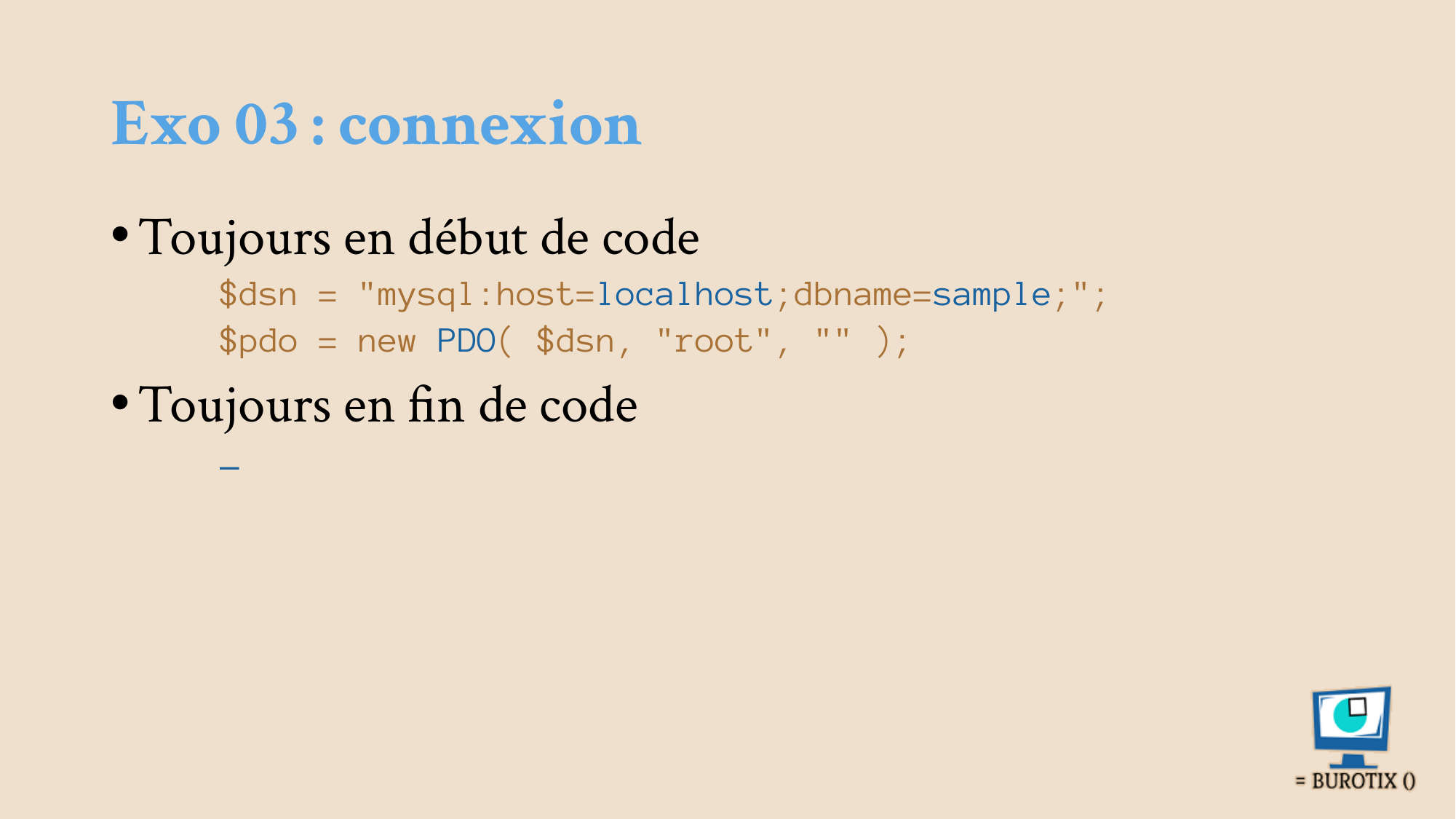

# Exo 03 : connexion
Toujours en début de code
$dsn = "mysql:host=localhost;dbname=sample;";
$pdo = new PDO( $dsn, "root", "" );
Toujours en fin de code
-